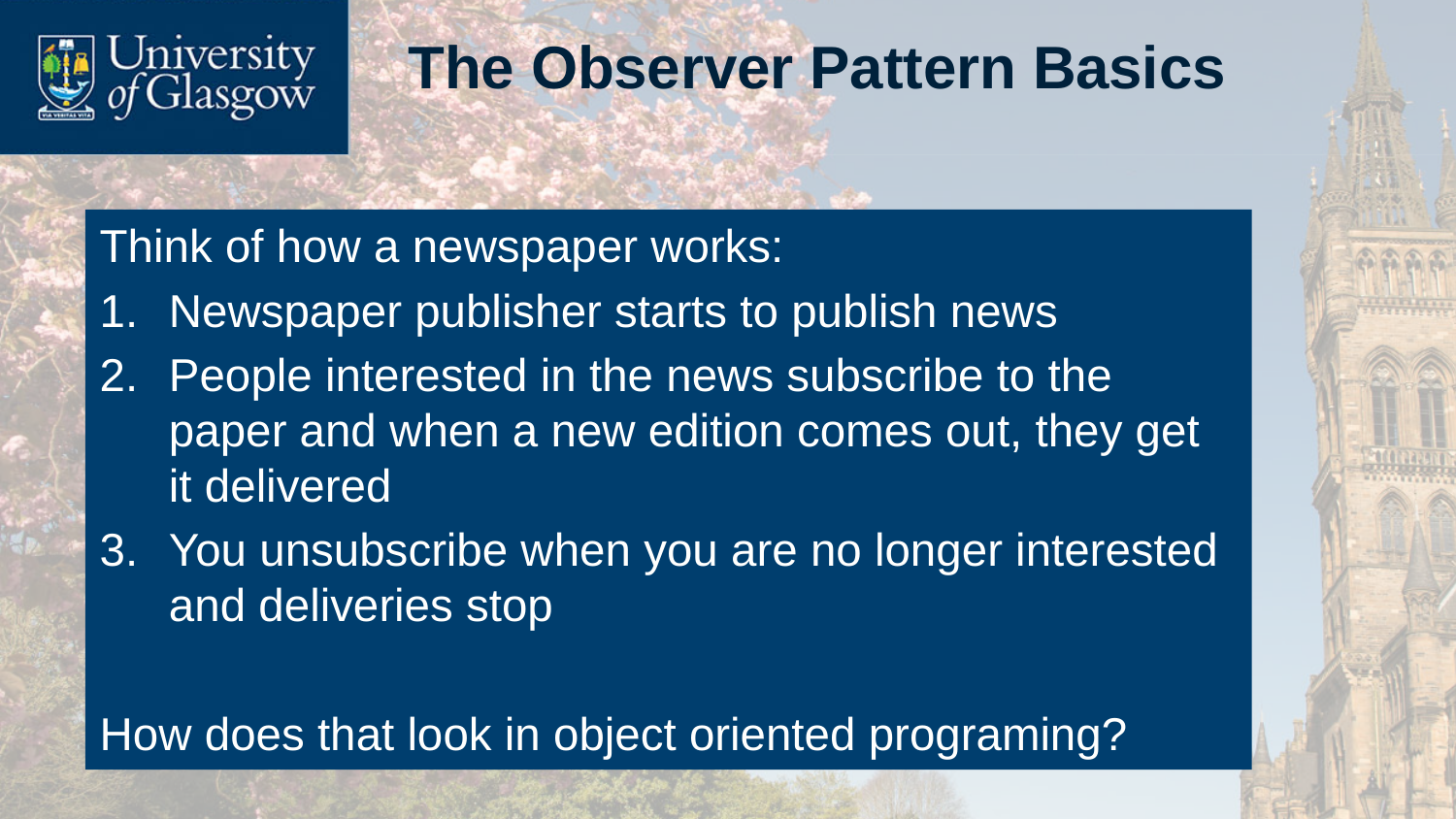

# The Observer Pattern Basics
Think of how a newspaper works:
Newspaper publisher starts to publish news
People interested in the news subscribe to the paper and when a new edition comes out, they get it delivered
You unsubscribe when you are no longer interested and deliveries stop

How does that look in object oriented programing?